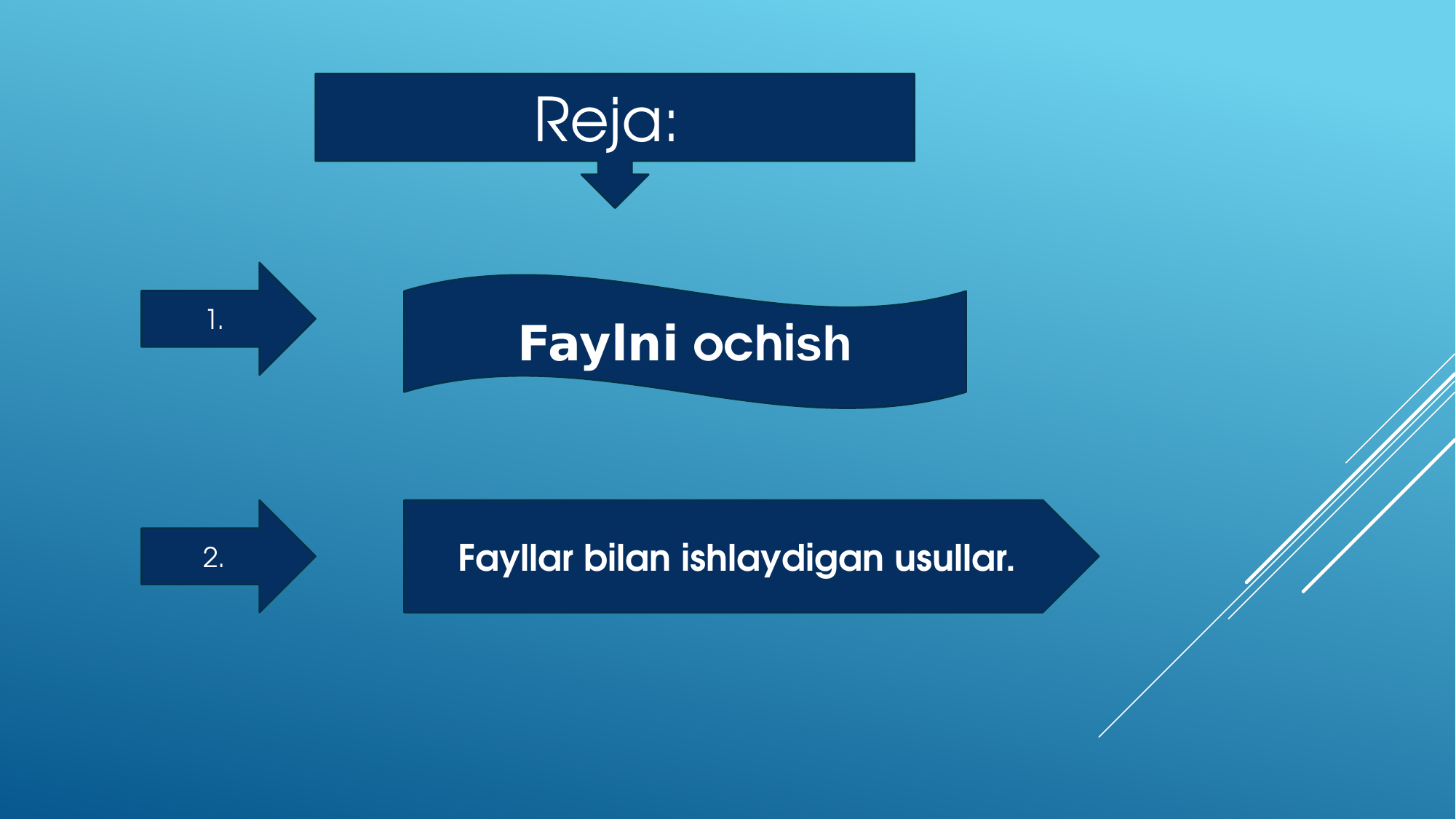

Reja:
1.
Faylni ochish
2.
Fayllar bilan ishlaydigan usullar.